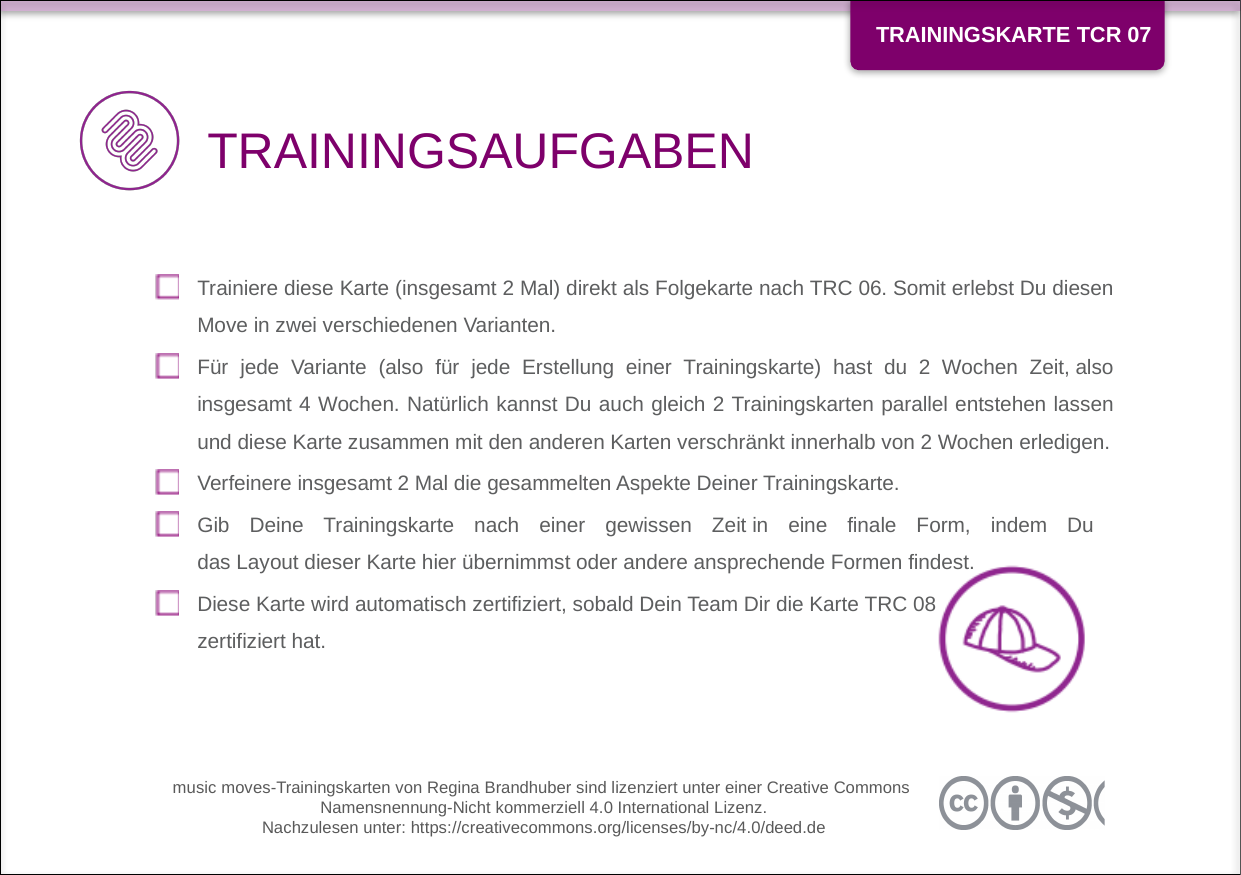

Trainiere diese Karte (insgesamt 2 Mal) direkt als Folgekarte nach TRC 06. Somit erlebst Du diesen Move in zwei verschiedenen Varianten.
Für jede Variante (also für jede Erstellung einer Trainingskarte) hast du 2 Wochen Zeit, also insgesamt 4 Wochen. Natürlich kannst Du auch gleich 2 Trainingskarten parallel entstehen lassen und diese Karte zusammen mit den anderen Karten verschränkt innerhalb von 2 Wochen erledigen.
Verfeinere insgesamt 2 Mal die gesammelten Aspekte Deiner Trainingskarte.
Gib Deine Trainingskarte nach einer gewissen Zeit in eine finale Form, indem Du
das Layout dieser Karte hier übernimmst oder andere ansprechende Formen findest.
Diese Karte wird automatisch zertifiziert, sobald Dein Team Dir die Karte TRC 08
zertifiziert hat.